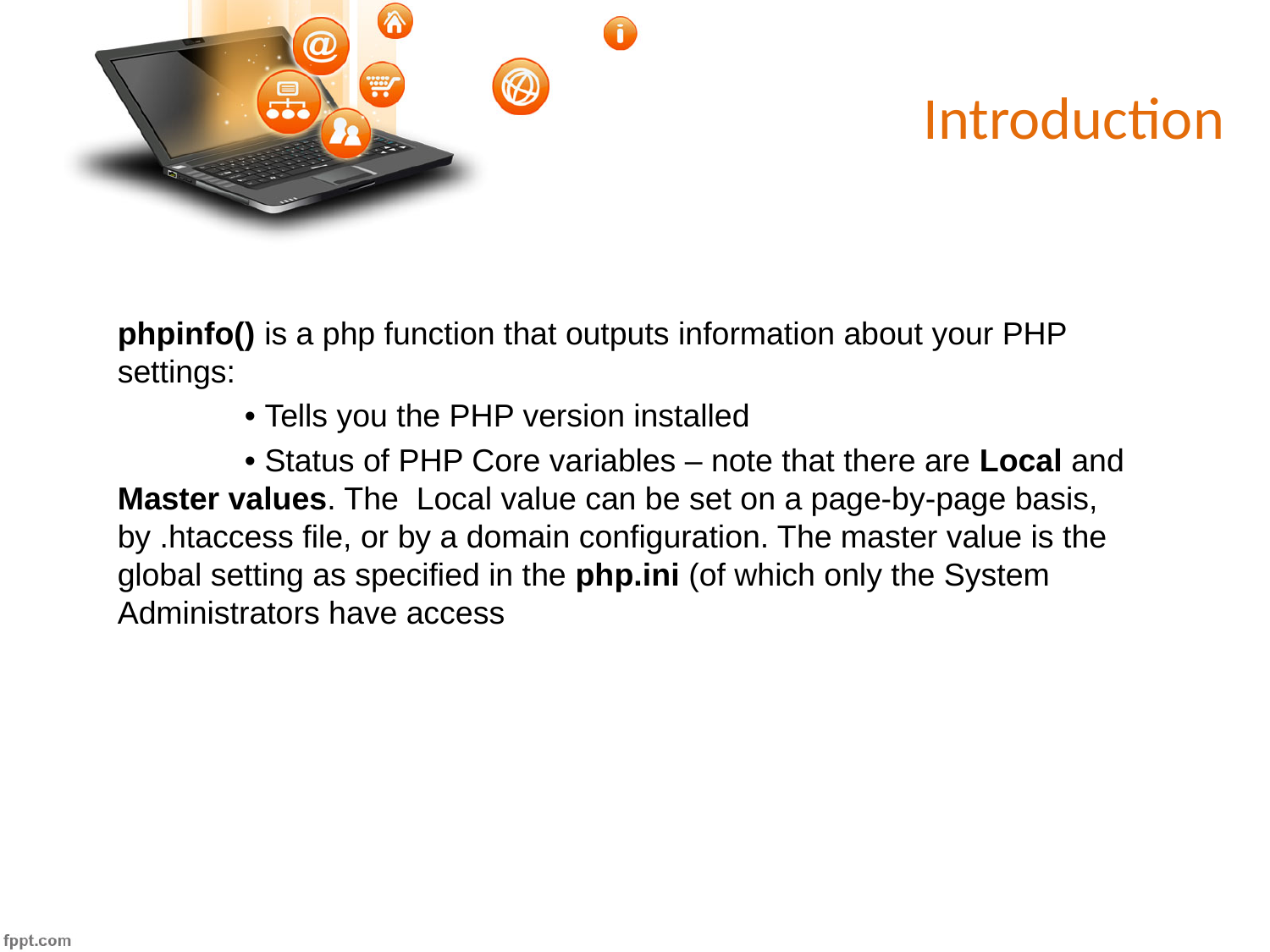

# Introduction
phpinfo() is a php function that outputs information about your PHP settings:
	• Tells you the PHP version installed
	• Status of PHP Core variables – note that there are Local and Master values. The  Local value can be set on a page-by-page basis, by .htaccess file, or by a domain configuration. The master value is the global setting as specified in the php.ini (of which only the System Administrators have access